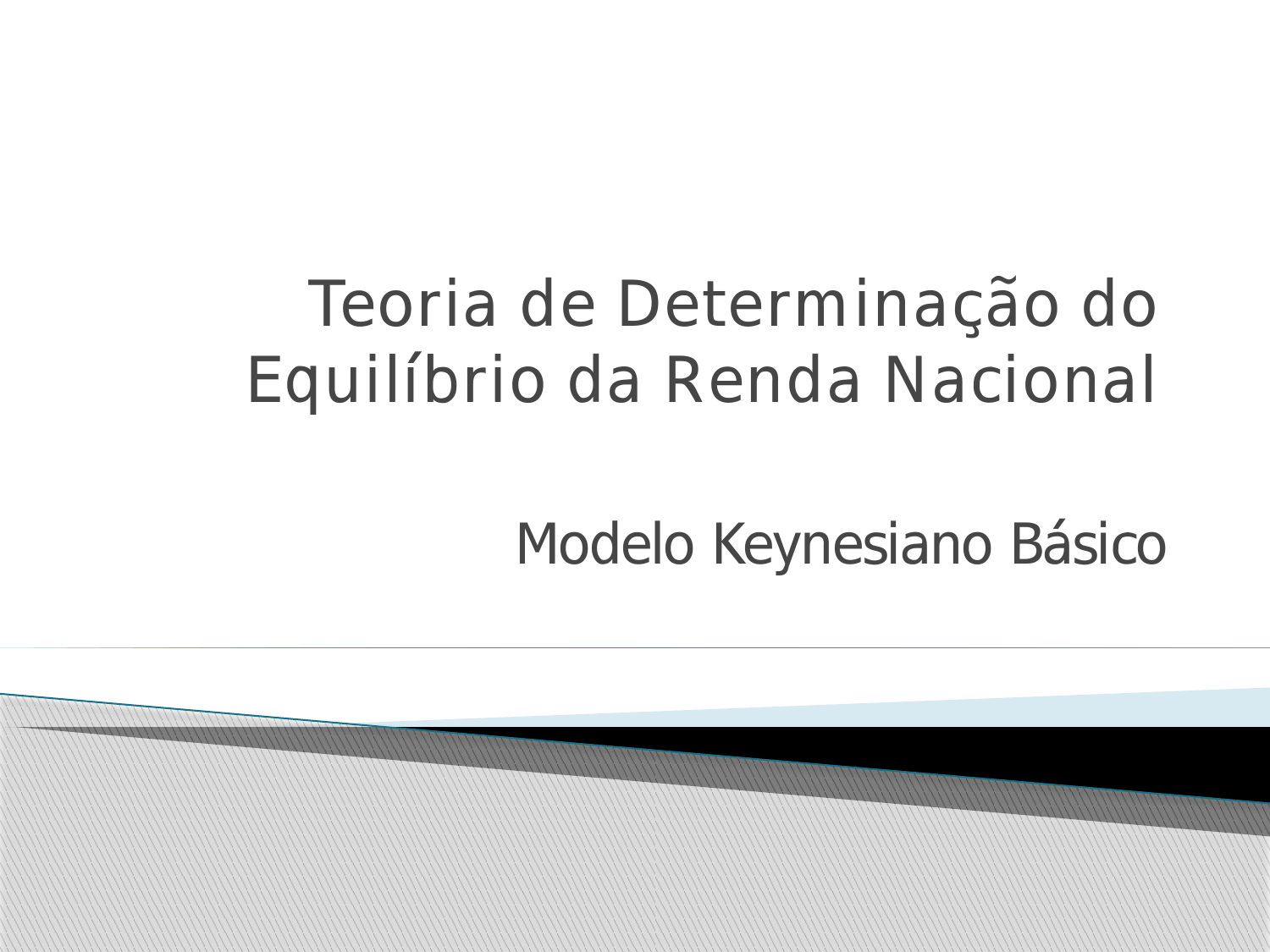

# Teoria de Determinação do Equilíbrio da Renda Nacional
Modelo Keynesiano Básico